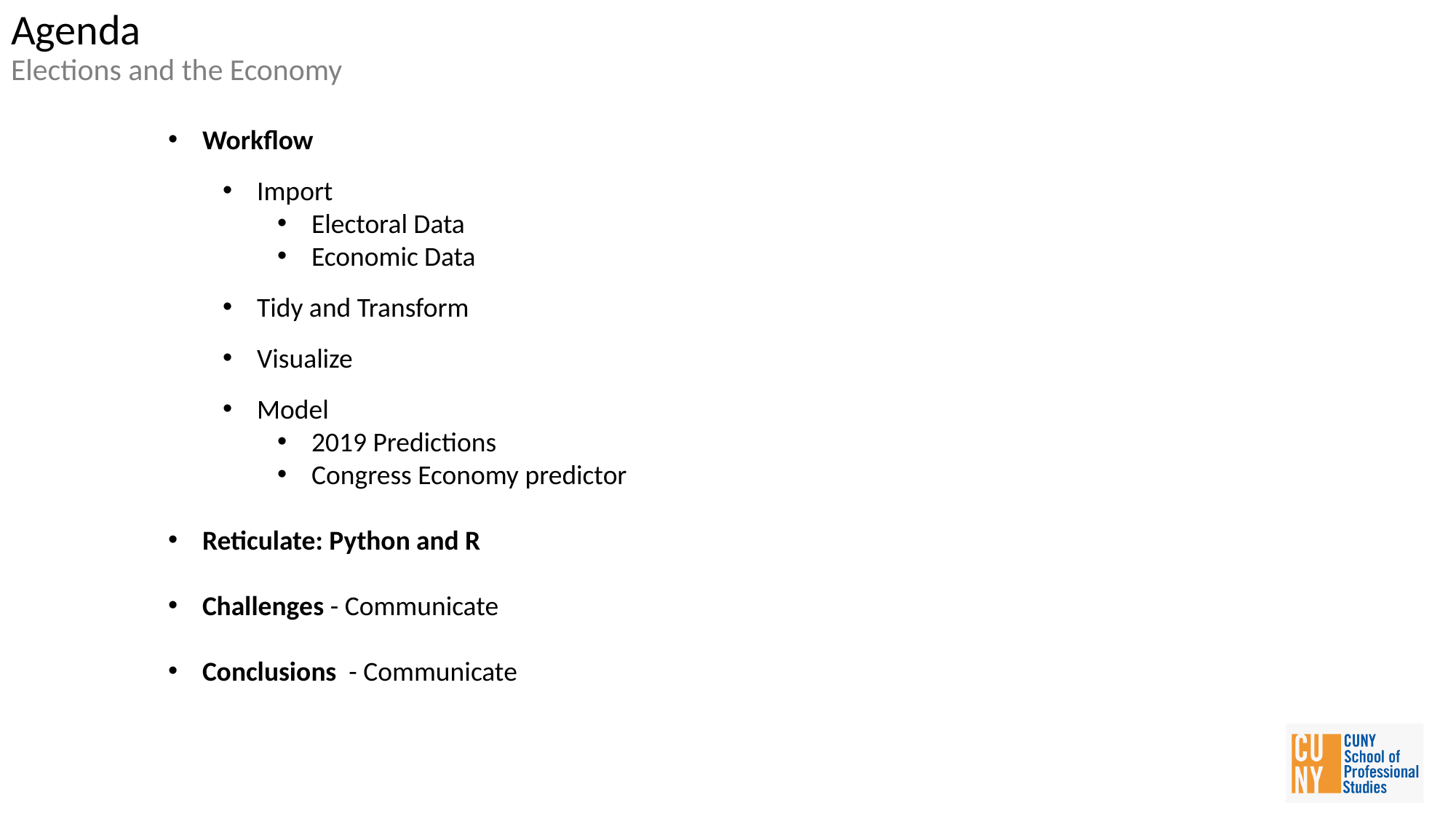

# Agenda Elections and the Economy
Workflow

Import
Electoral Data
Economic Data

Tidy and Transform

Visualize

Model
2019 Predictions
Congress Economy predictor

Reticulate: Python and R

Challenges - Communicate

Conclusions  - Communicate